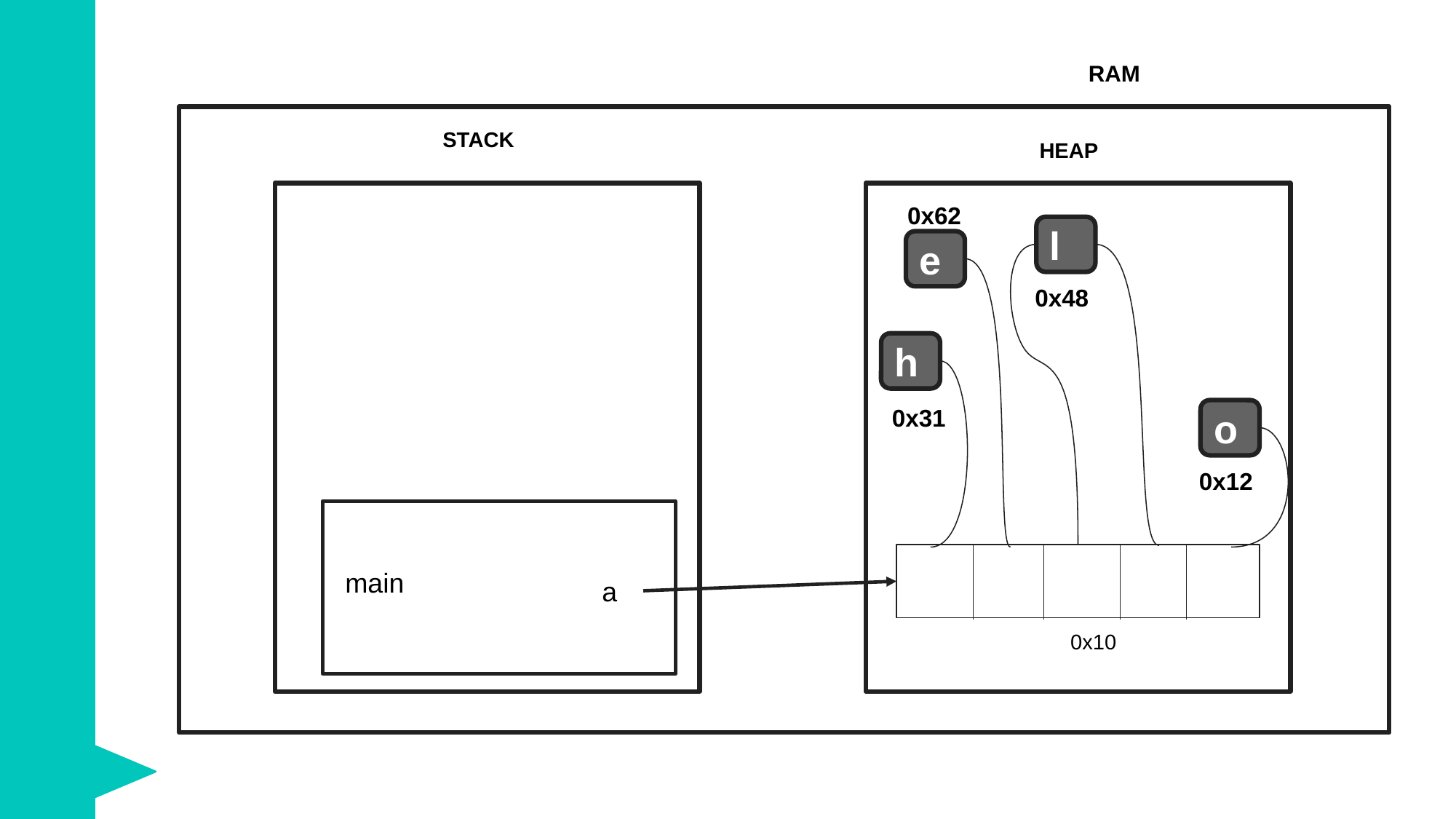

RAM

	STACK
HEAP

0x62
l
e
0x48
h
0x31
o
0x12

main
a
0x10